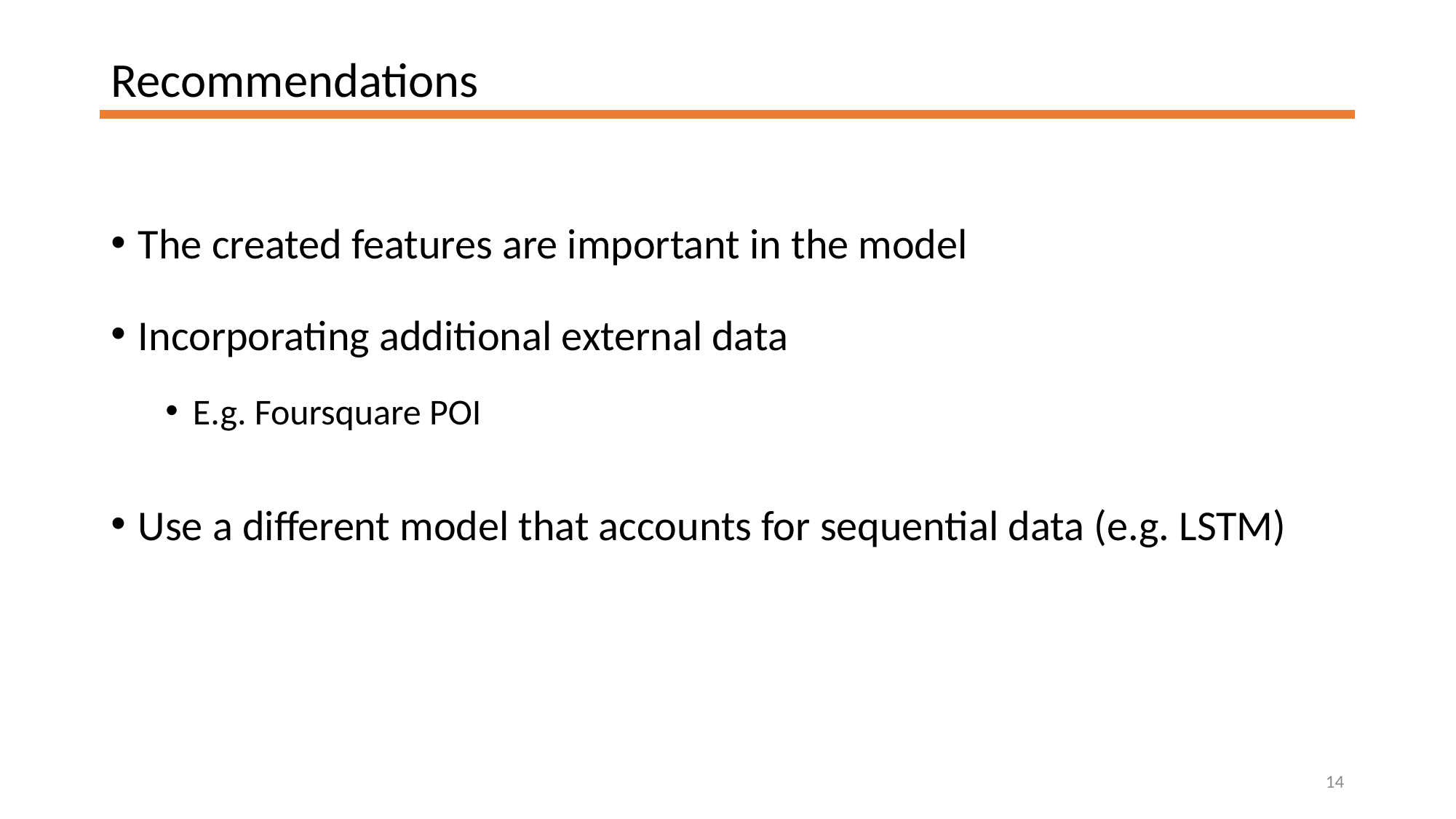

# Recommendations
The created features are important in the model
Incorporating additional external data
E.g. Foursquare POI
Use a different model that accounts for sequential data (e.g. LSTM)
14